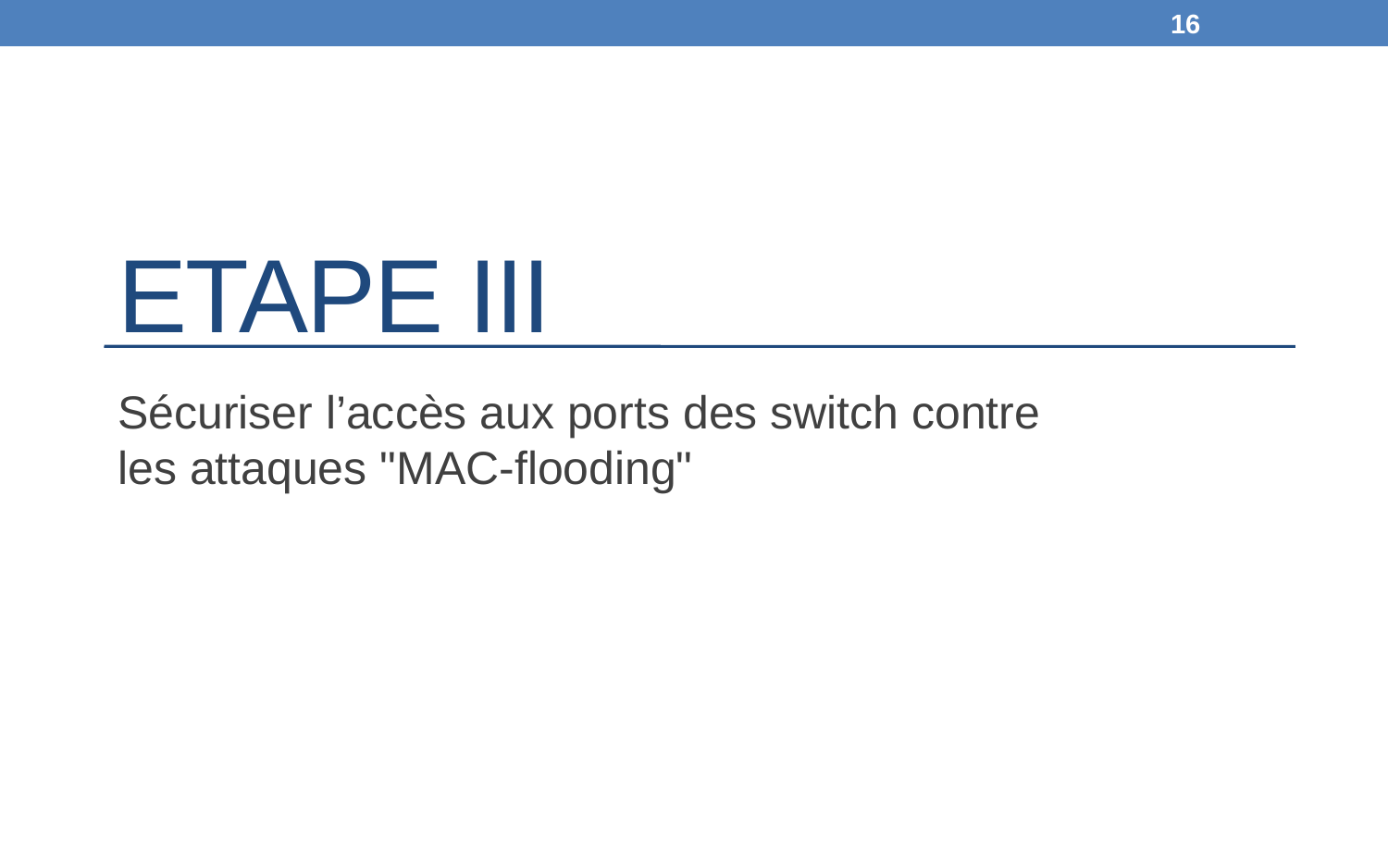

16
# EtapE III
Sécuriser l’accès aux ports des switch contre les attaques "MAC-flooding"